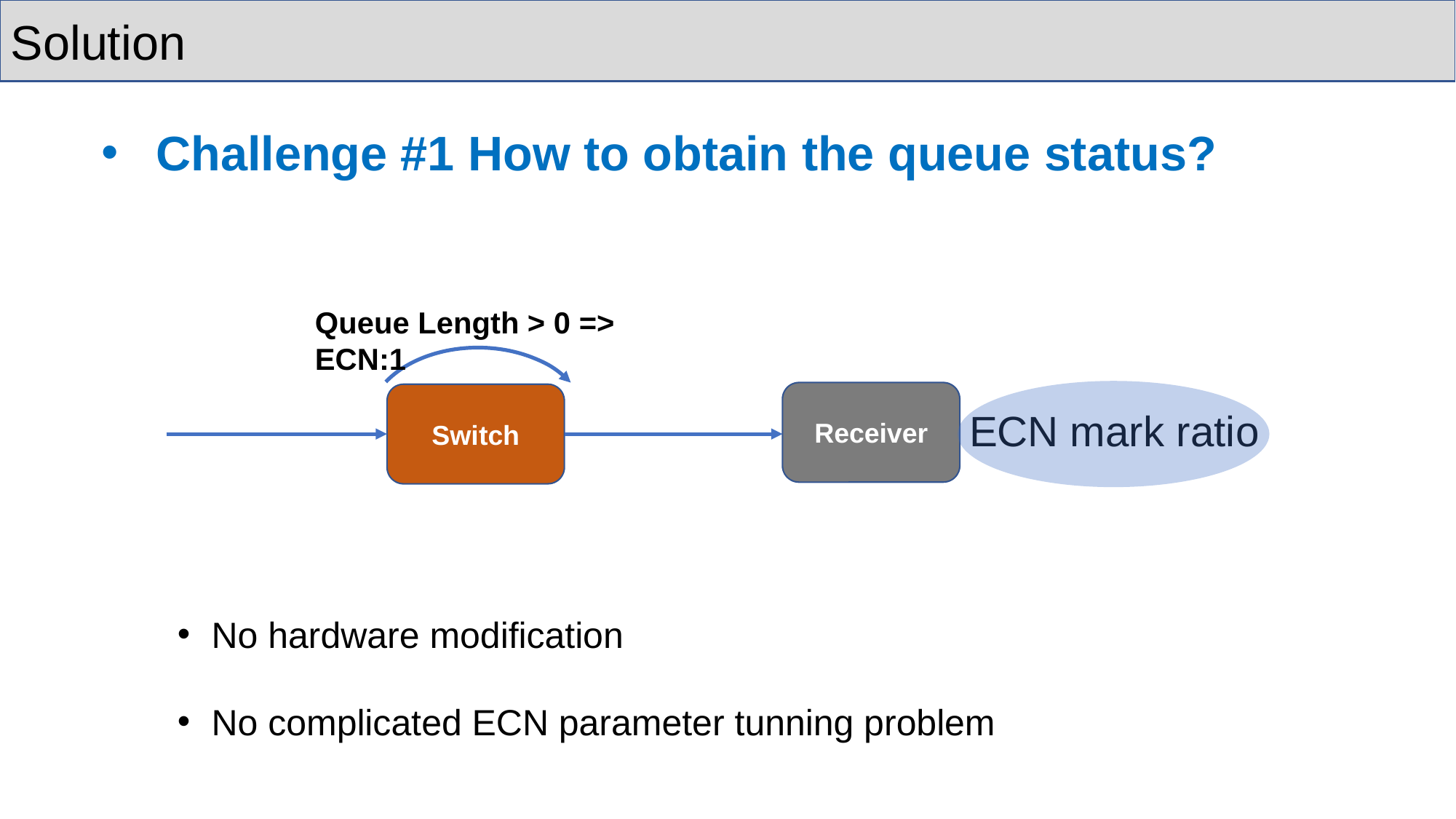

Solution
Challenge #1 How to obtain the queue status?
Queue Length > 0 => ECN:1

Receiver
Switch
ECN mark ratio
No hardware modification

No complicated ECN parameter tunning problem